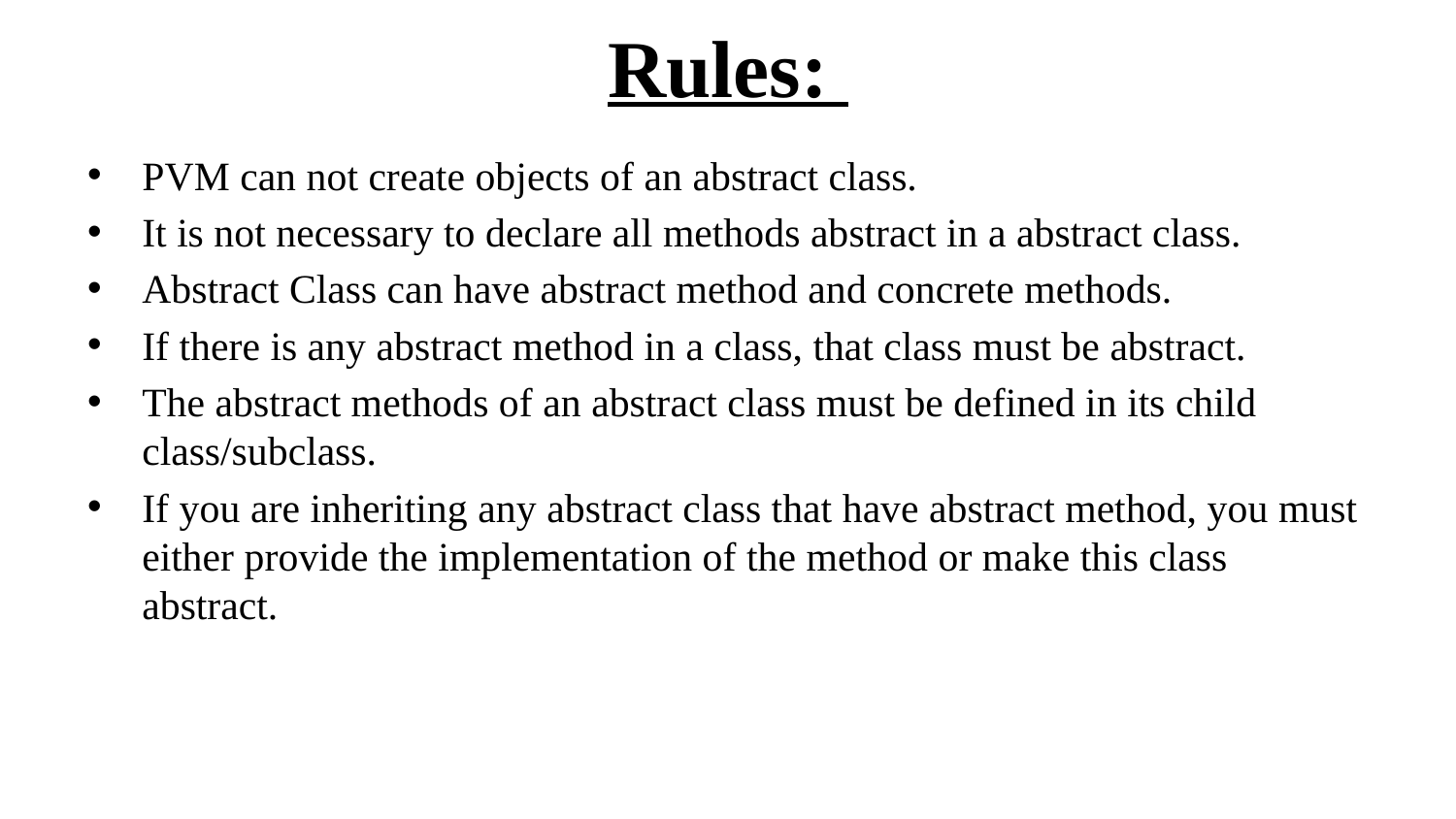

# Rules:
PVM can not create objects of an abstract class.
It is not necessary to declare all methods abstract in a abstract class.
Abstract Class can have abstract method and concrete methods.
If there is any abstract method in a class, that class must be abstract.
The abstract methods of an abstract class must be defined in its child class/subclass.
If you are inheriting any abstract class that have abstract method, you must either provide the implementation of the method or make this class abstract.